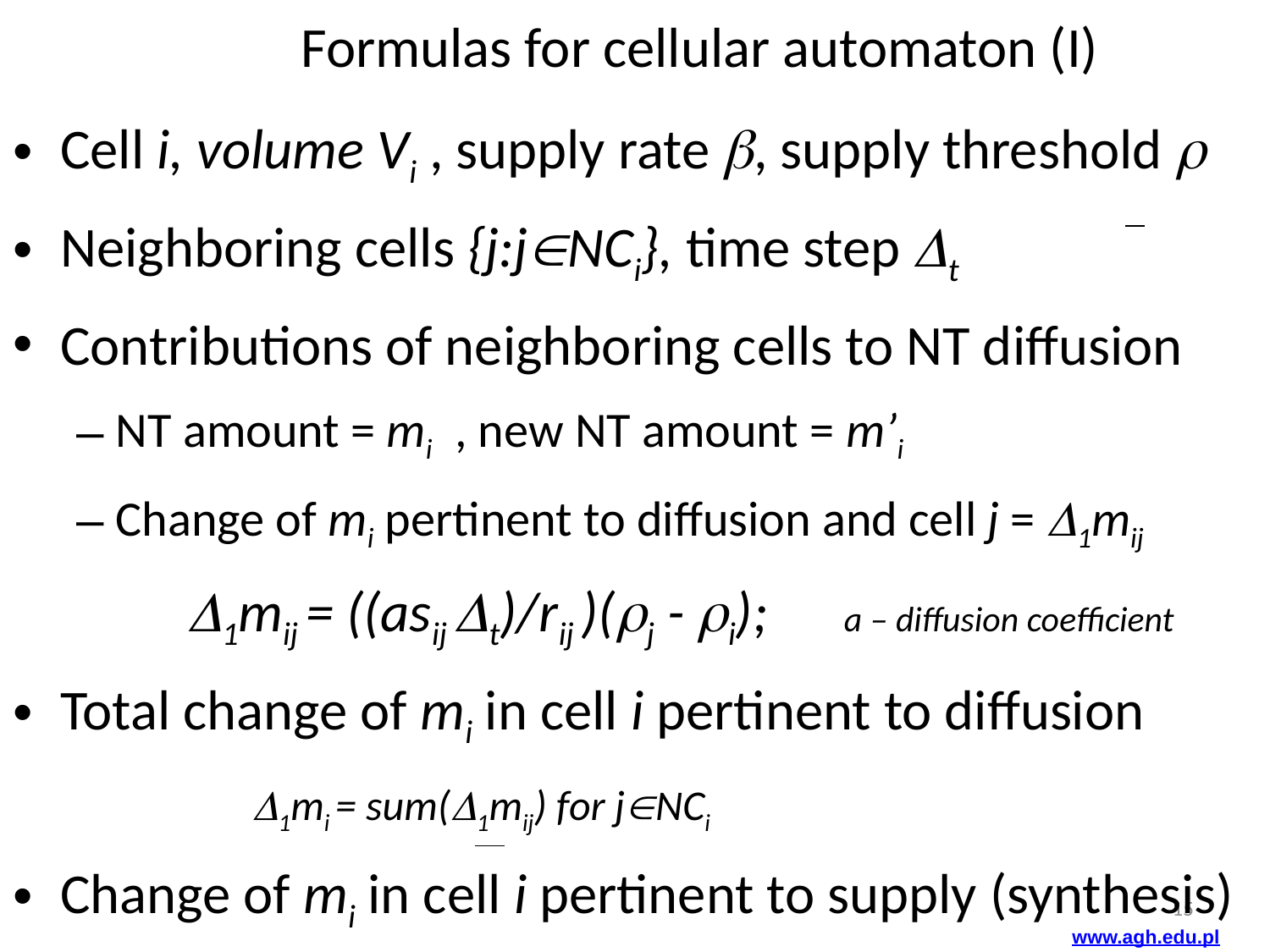

# Formulas for cellular automaton (I)
Cell i, volume Vi , supply rate β, supply threshold ρ
Neighboring cells {j:j∈NCi}, time step Δt
Contributions of neighboring cells to NT diffusion
NT amount = mi  , new NT amount = m’i
Change of mi pertinent to diffusion and cell j = Δ1mij
		Δ1mij = ((asij Δt)/rij )(ρj - ρi);      a – diffusion coefficient
Total change of mi in cell i pertinent to diffusion
		 Δ1mi = sum(Δ1mij) for j∈NCi
Change of mi in cell i pertinent to supply (synthesis)
		 Δ2mi = mi + β (ρ - ρi)+ Δt

15
www.agh.edu.pl